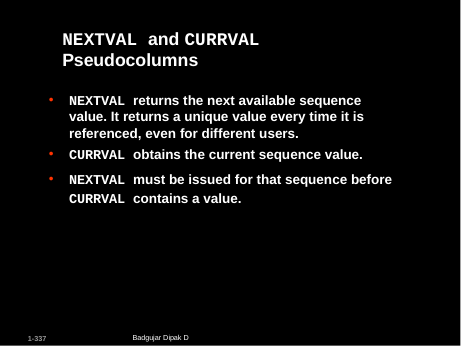

# NEXTVAL and CURRVAL Pseudocolumns
NEXTVAL returns the next available sequence  value. It returns a unique value every time it is  referenced, even for different users.
CURRVAL obtains the current sequence value.
NEXTVAL must be issued for that sequence before
CURRVAL contains a value.
Badgujar Dipak D
1-337